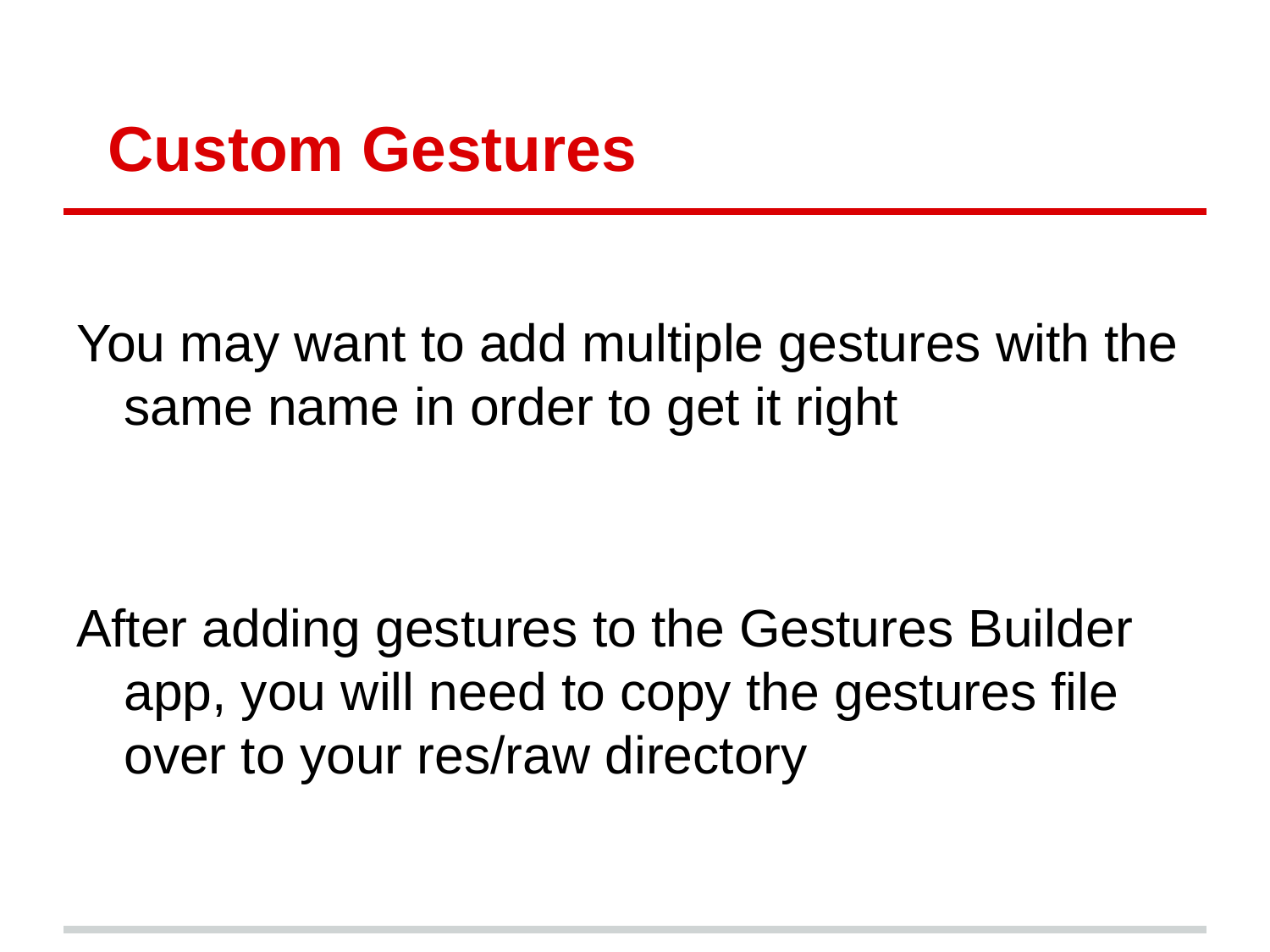

# Custom Gestures

You may want to add multiple gestures with the same name in order to get it right

After adding gestures to the Gestures Builder app, you will need to copy the gestures file over to your res/raw directory